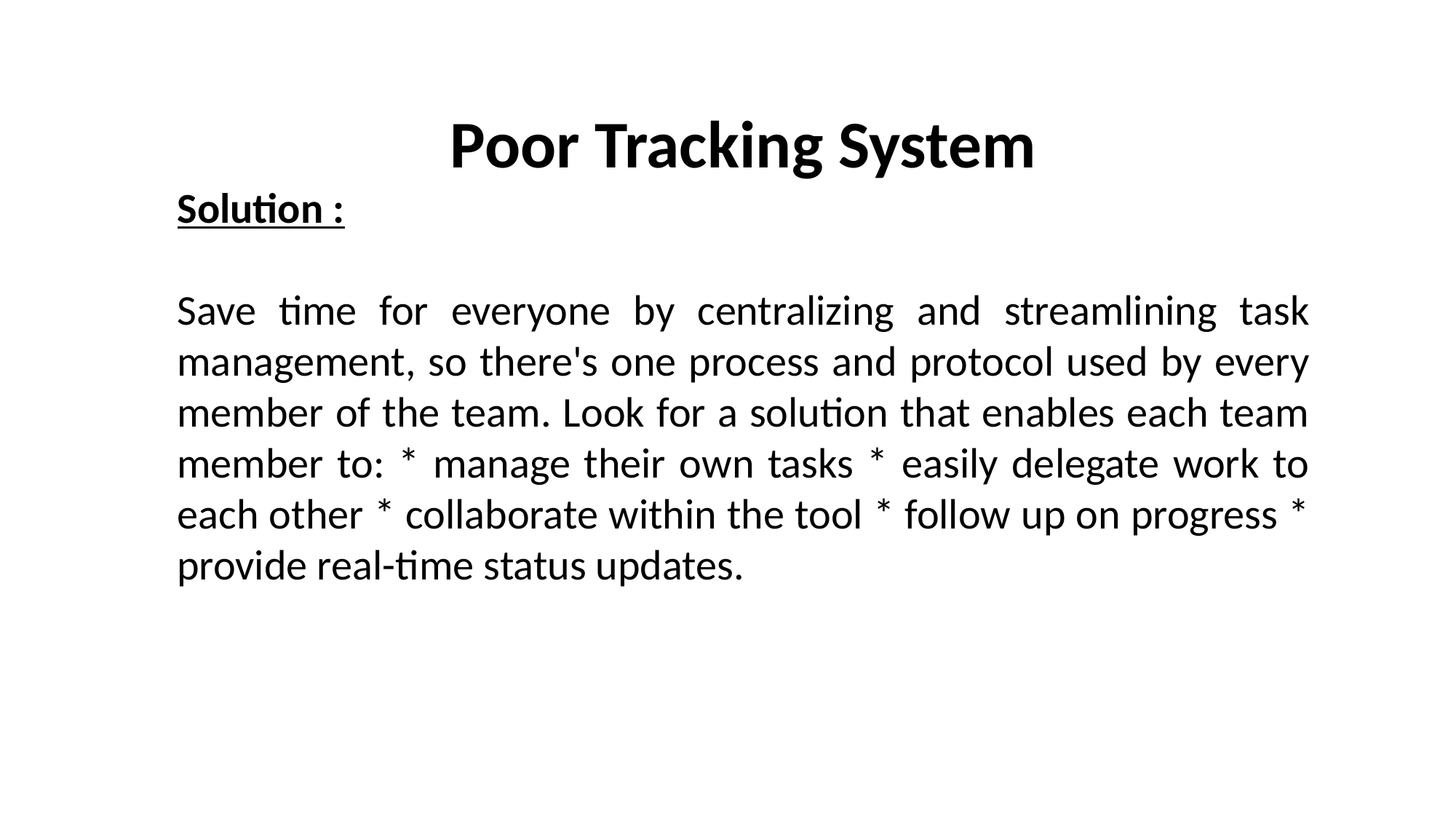

Poor Tracking System
Solution :

Save time for everyone by centralizing and streamlining task management, so there's one process and protocol used by every member of the team. Look for a solution that enables each team member to: * manage their own tasks * easily delegate work to each other * collaborate within the tool * follow up on progress * provide real-time status updates.